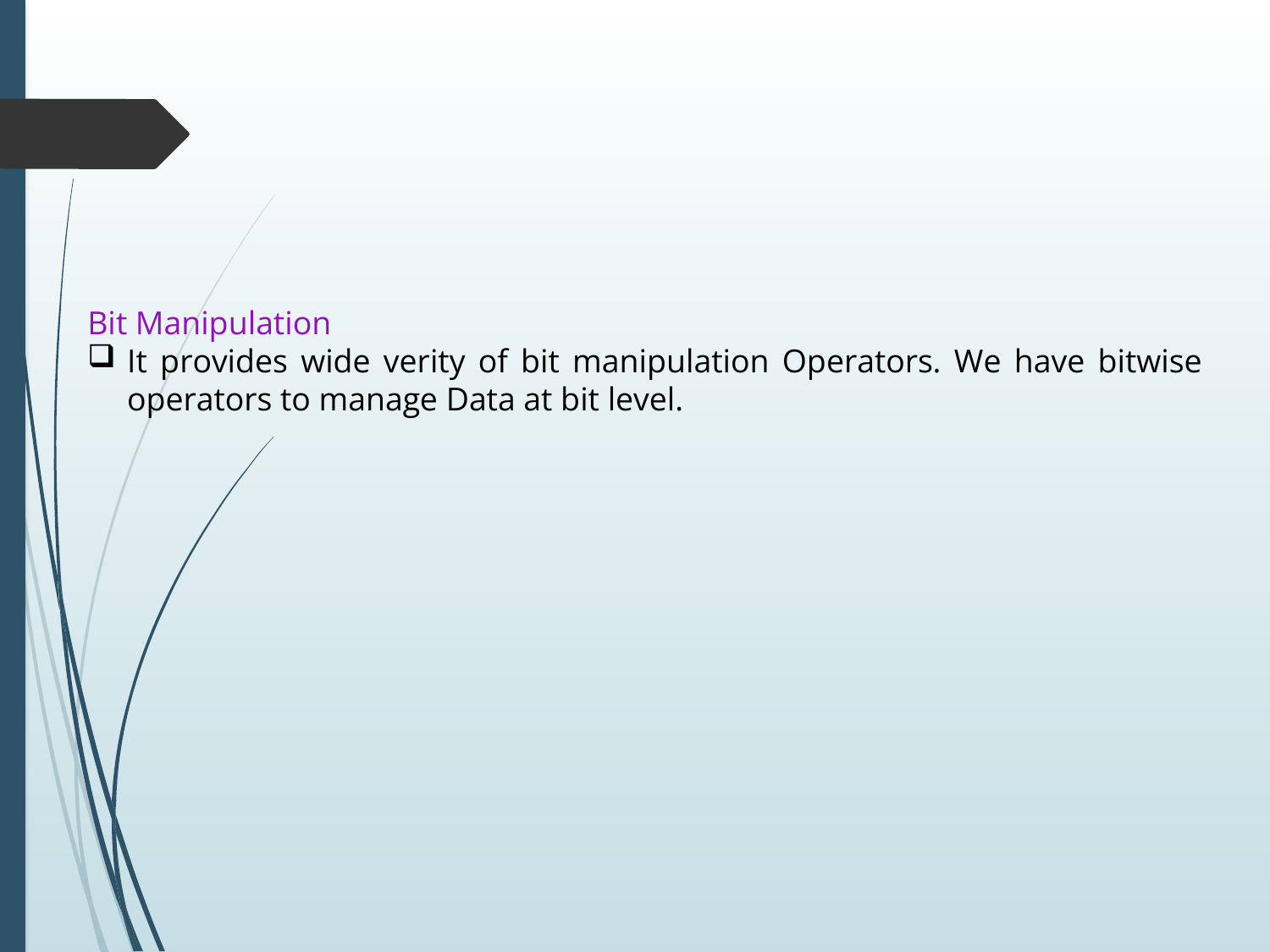

Bit Manipulation
It provides wide verity of bit manipulation Operators. We have bitwise operators to manage Data at bit level.